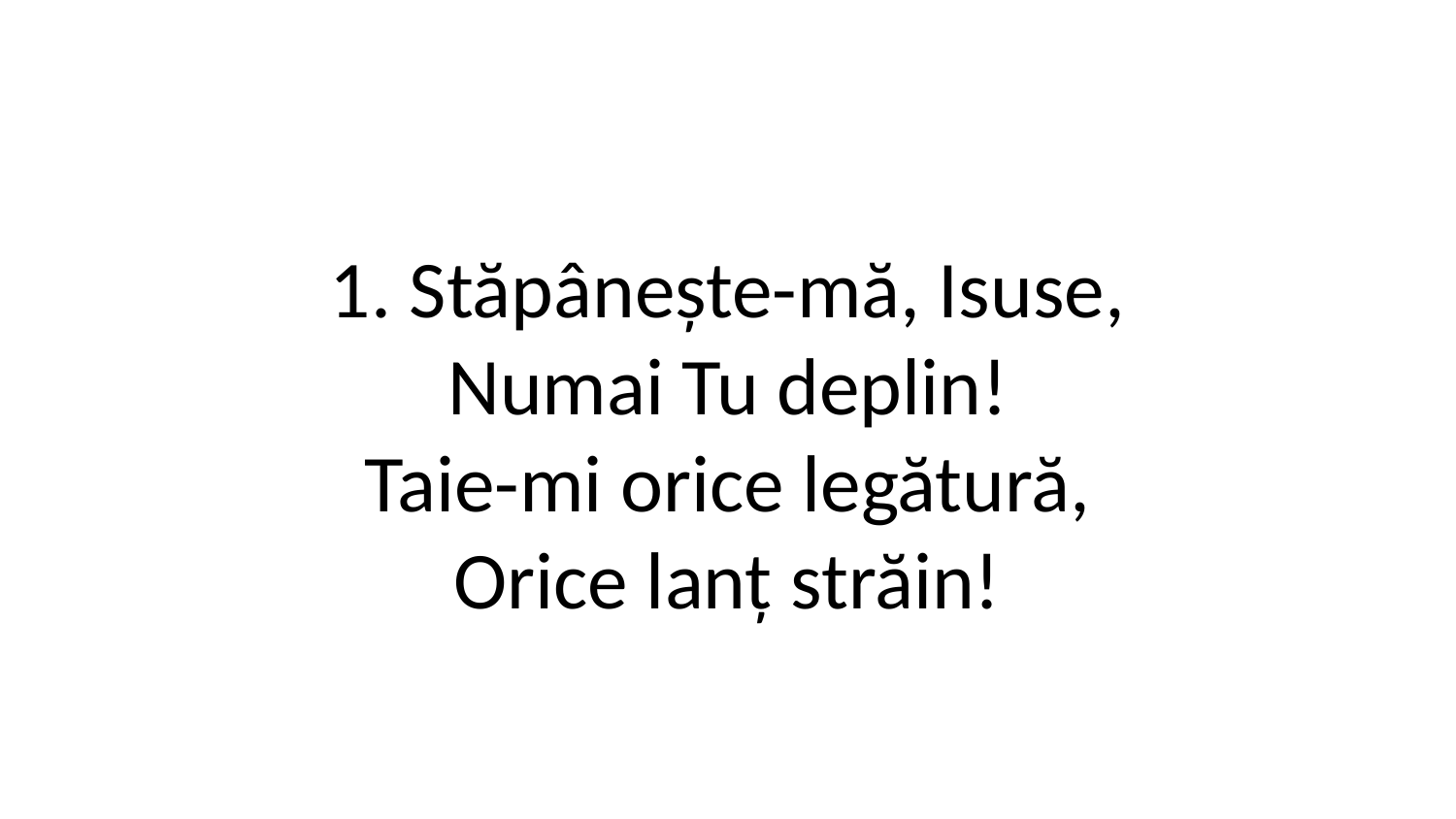

1. Stăpânește-mă, Isuse,
Numai Tu deplin!
Taie-mi orice legătură,
Orice lanț străin!